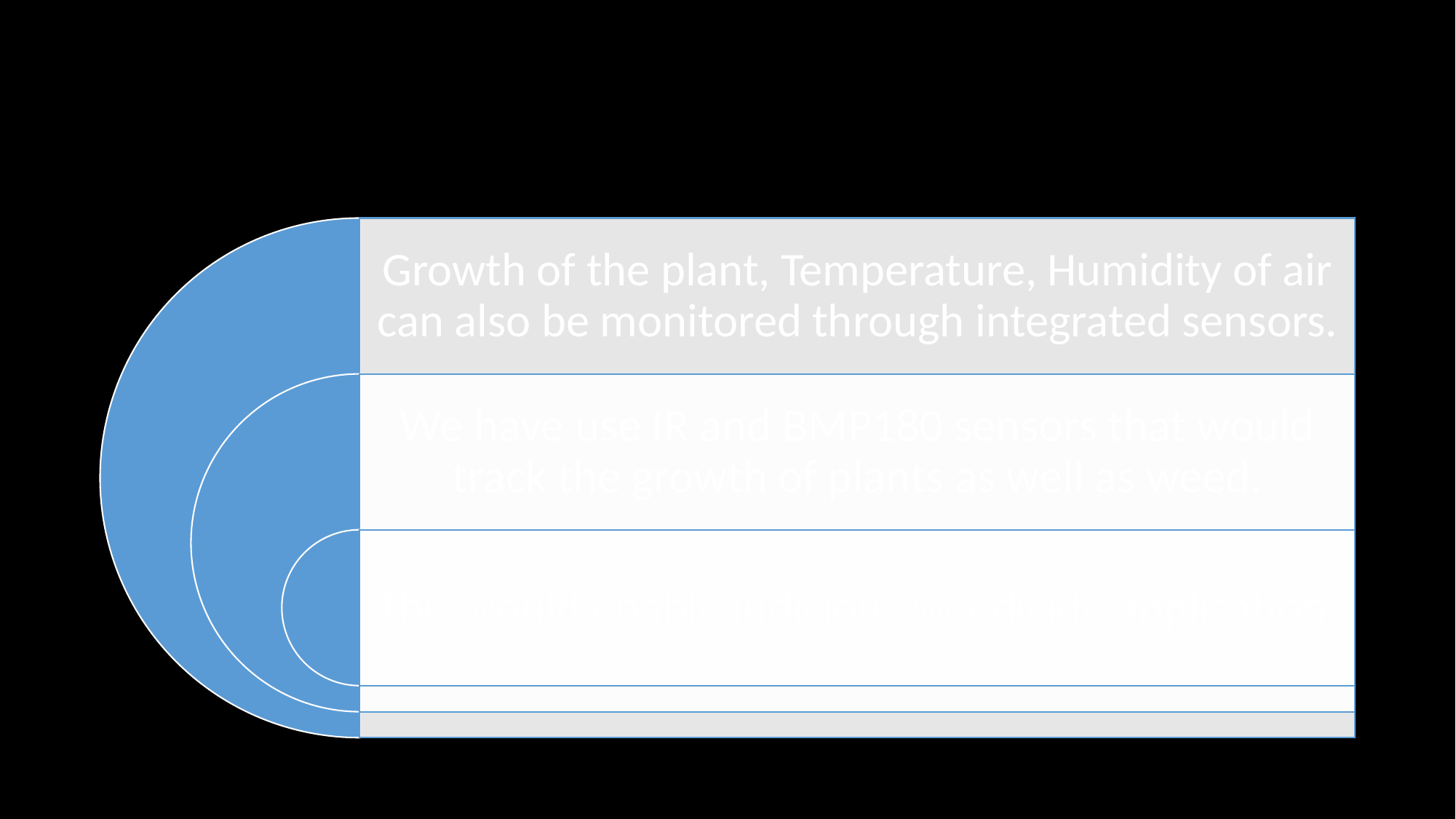

Growth of the plant, Temperature, Humidity of air can also be monitored through integrated sensors.
We have use IR and BMP180 sensors that would track the growth of plants as well as weed.
This would enable judicious weedicide application.